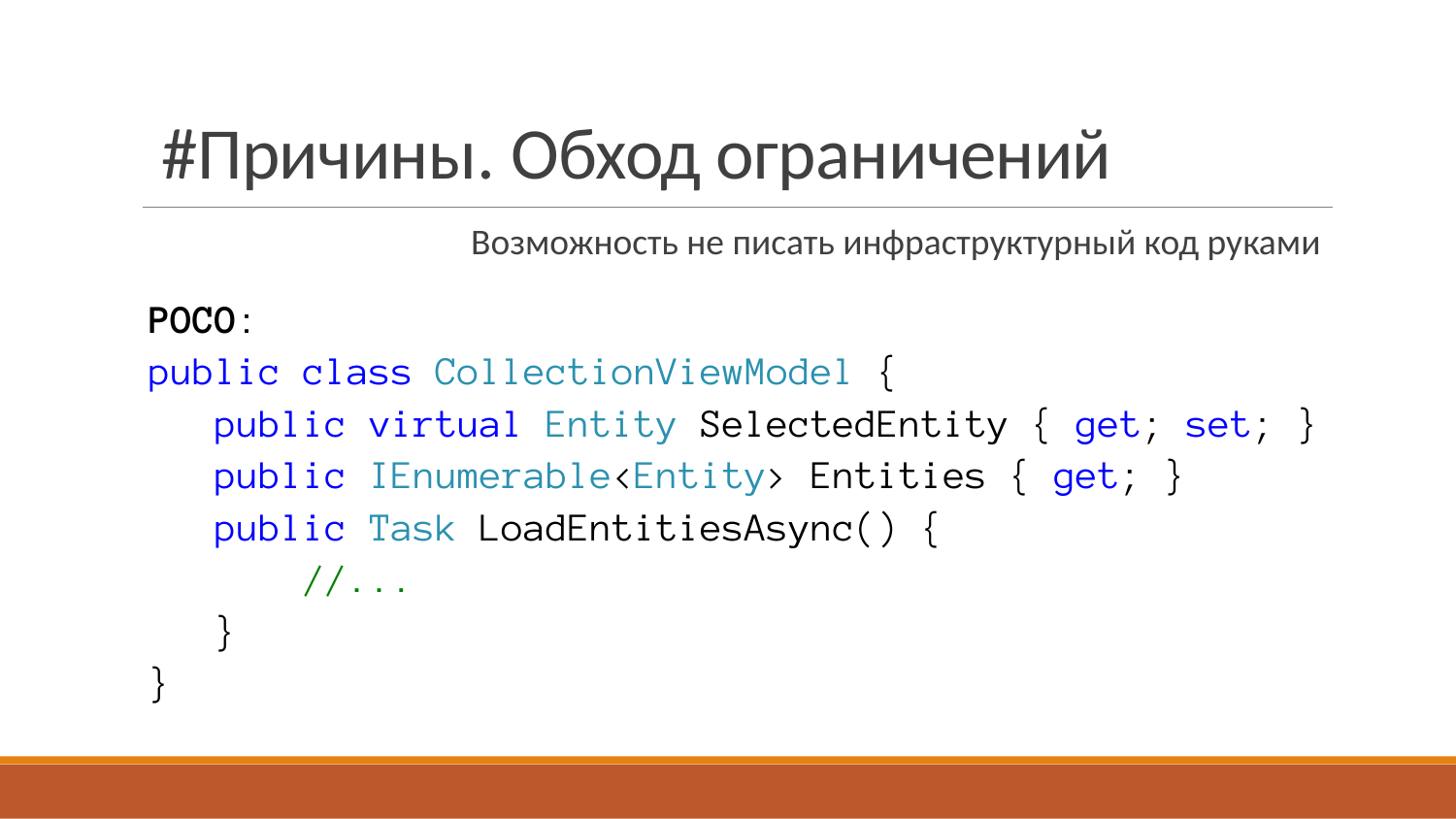

# #Причины. Обход ограничений
Возможность не писать инфраструктурный код руками
POCO:
public class CollectionViewModel {
   public virtual Entity SelectedEntity { get; set; }
   public IEnumerable<Entity> Entities { get; }
   public Task LoadEntitiesAsync() {
       //...
   }
}